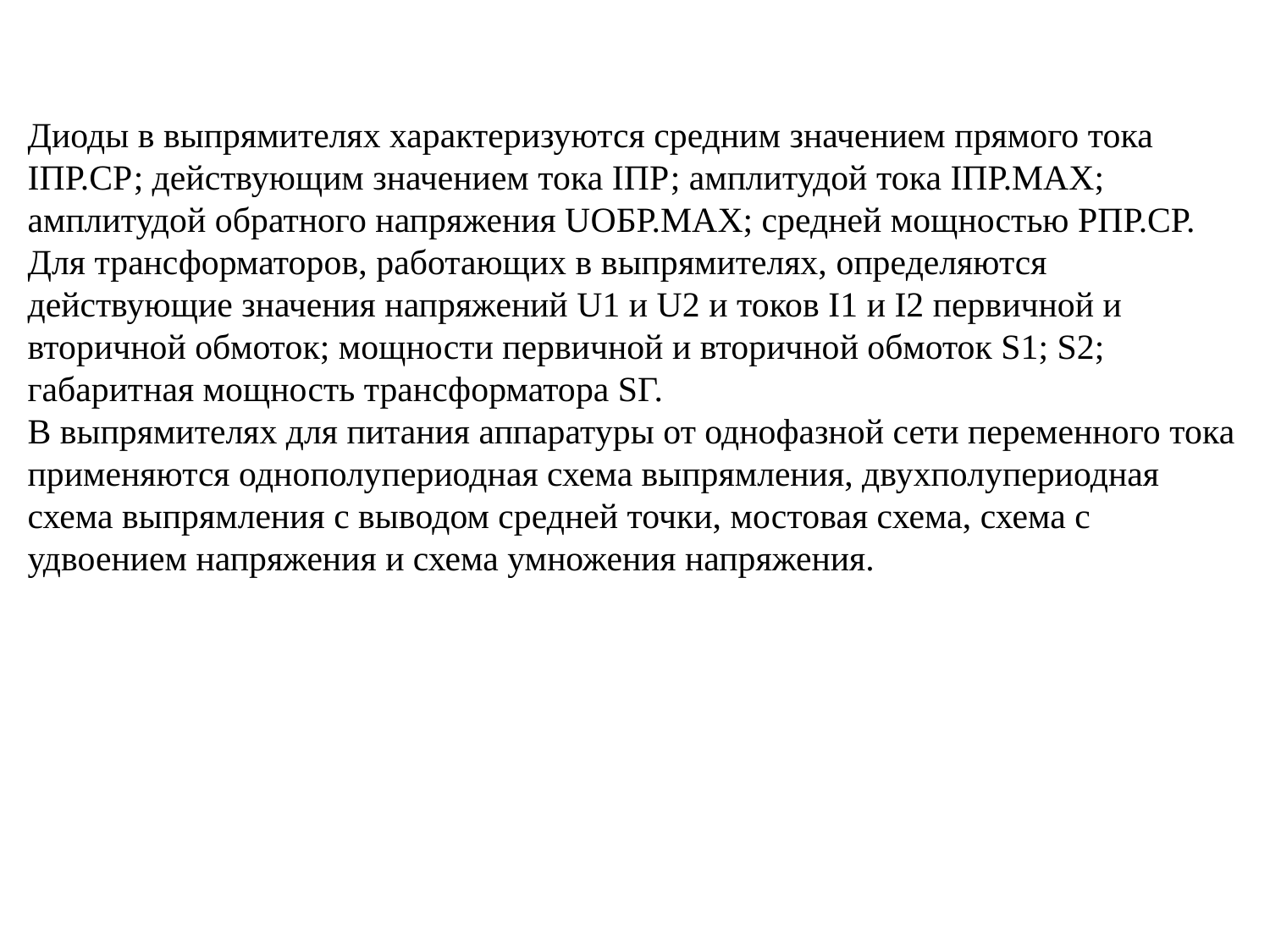

Диоды в выпрямителях характеризуются средним значением прямого тока IПР.СР; действующим значением тока IПР; амплитудой тока IПР.MAX; амплитудой обратного напряжения UОБР.MAX; средней мощностью РПР.СР.
Для трансформаторов, работающих в выпрямителях, определяются действующие значения напряжений U1 и U2 и токов I1 и I2 первичной и вторичной обмоток; мощности первичной и вторичной обмоток S1; S2; габаритная мощность трансформатора SГ.
В выпрямителях для питания аппаратуры от однофазной сети переменного тока применяются однополупериодная схема выпрямления, двухполупериодная схема выпрямления с выводом средней точки, мостовая схема, схема с удвоением напряжения и схема умножения напряжения.